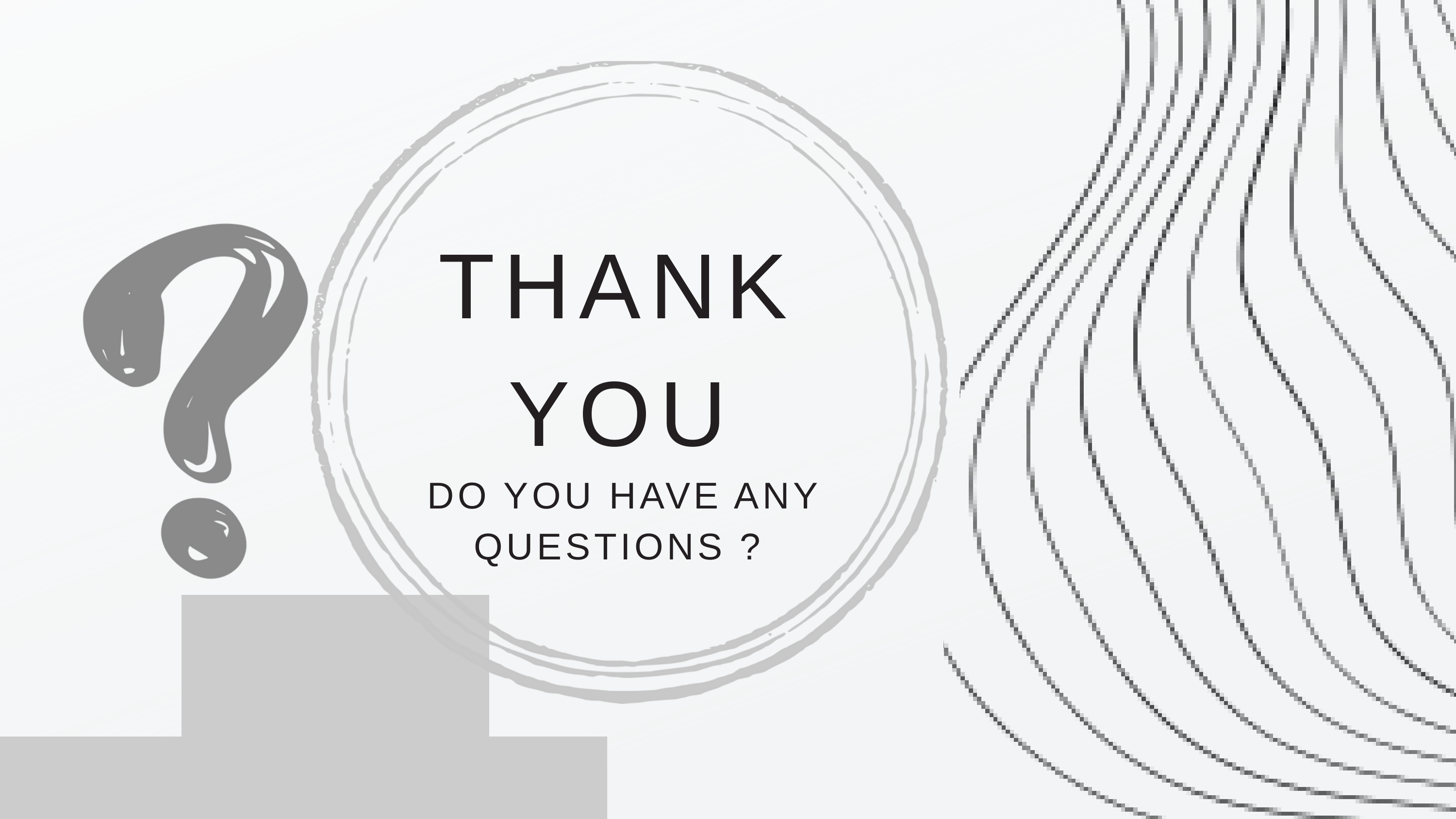

THANK YOU
 DO YOU HAVE ANY QUESTIONS ?